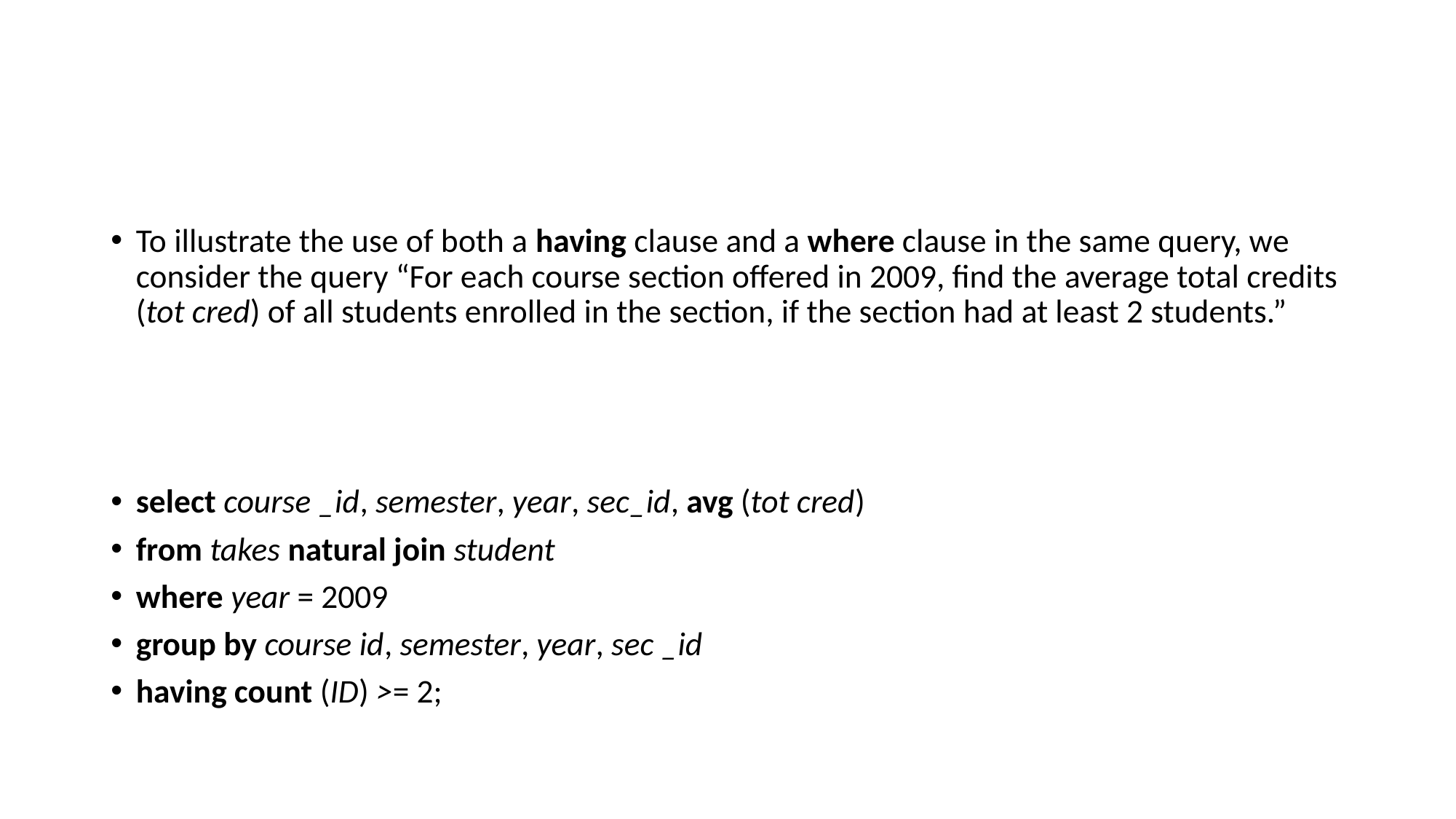

#
To illustrate the use of both a having clause and a where clause in the same query, we consider the query “For each course section offered in 2009, find the average total credits (tot cred) of all students enrolled in the section, if the section had at least 2 students.”

select course _id, semester, year, sec_id, avg (tot cred)
from takes natural join student
where year = 2009
group by course id, semester, year, sec _id
having count (ID) >= 2;